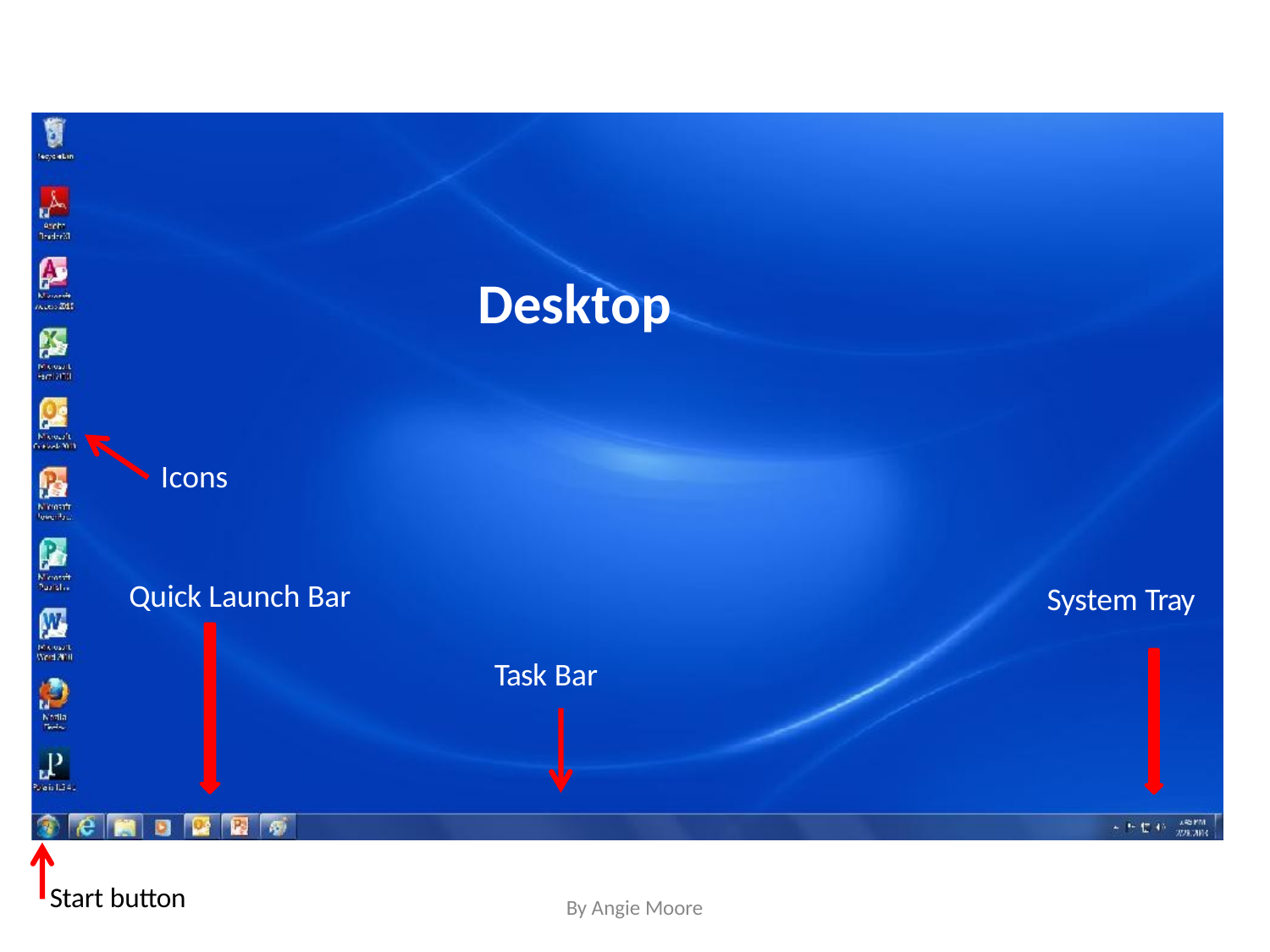

# Desktop

Icons
Quick Launch Bar
System Tray

Task Bar
Start button
By Angie Moore